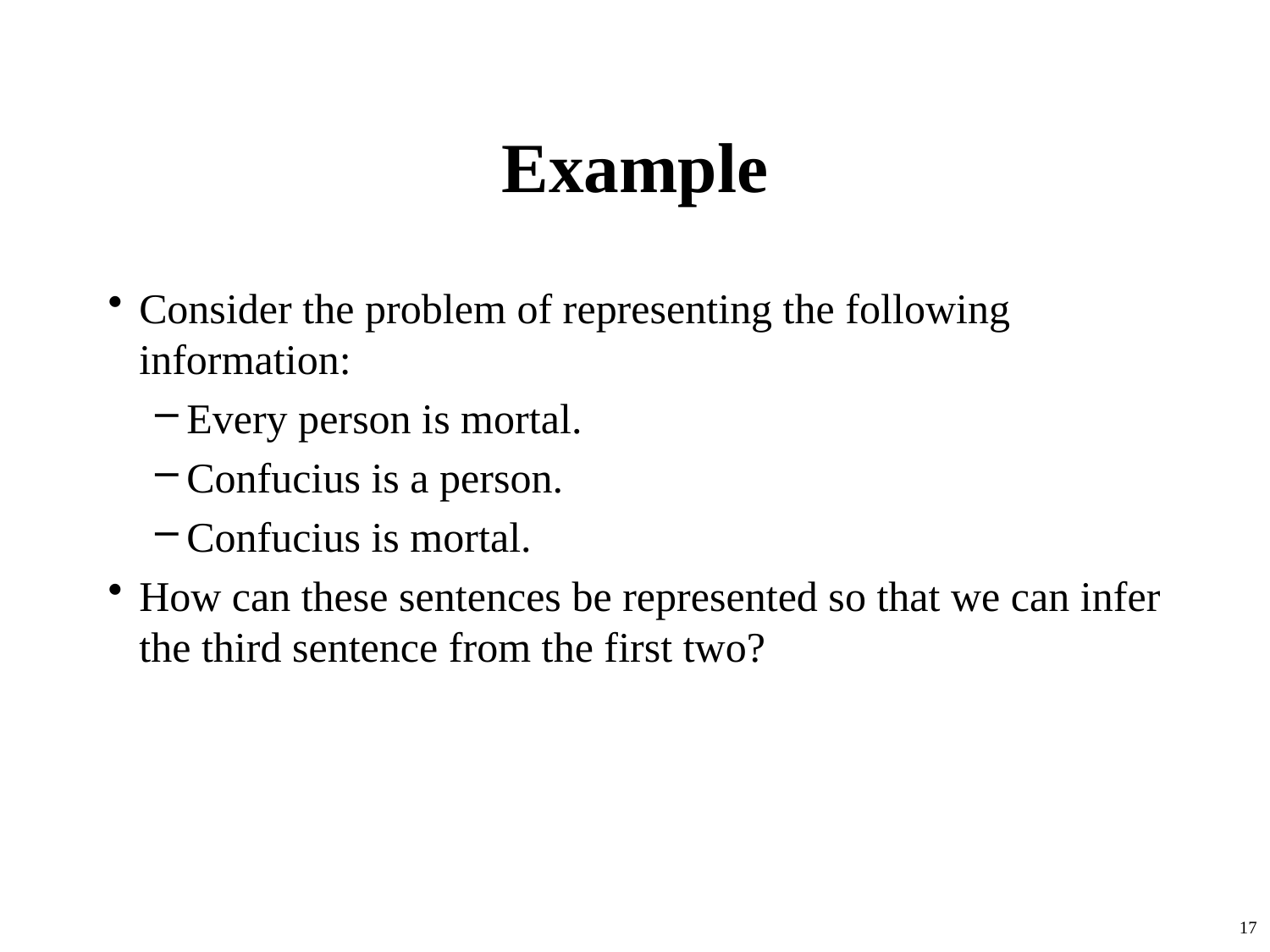

# Example
Consider the problem of representing the following information:
Every person is mortal.
Confucius is a person.
Confucius is mortal.
How can these sentences be represented so that we can infer the third sentence from the first two?
17